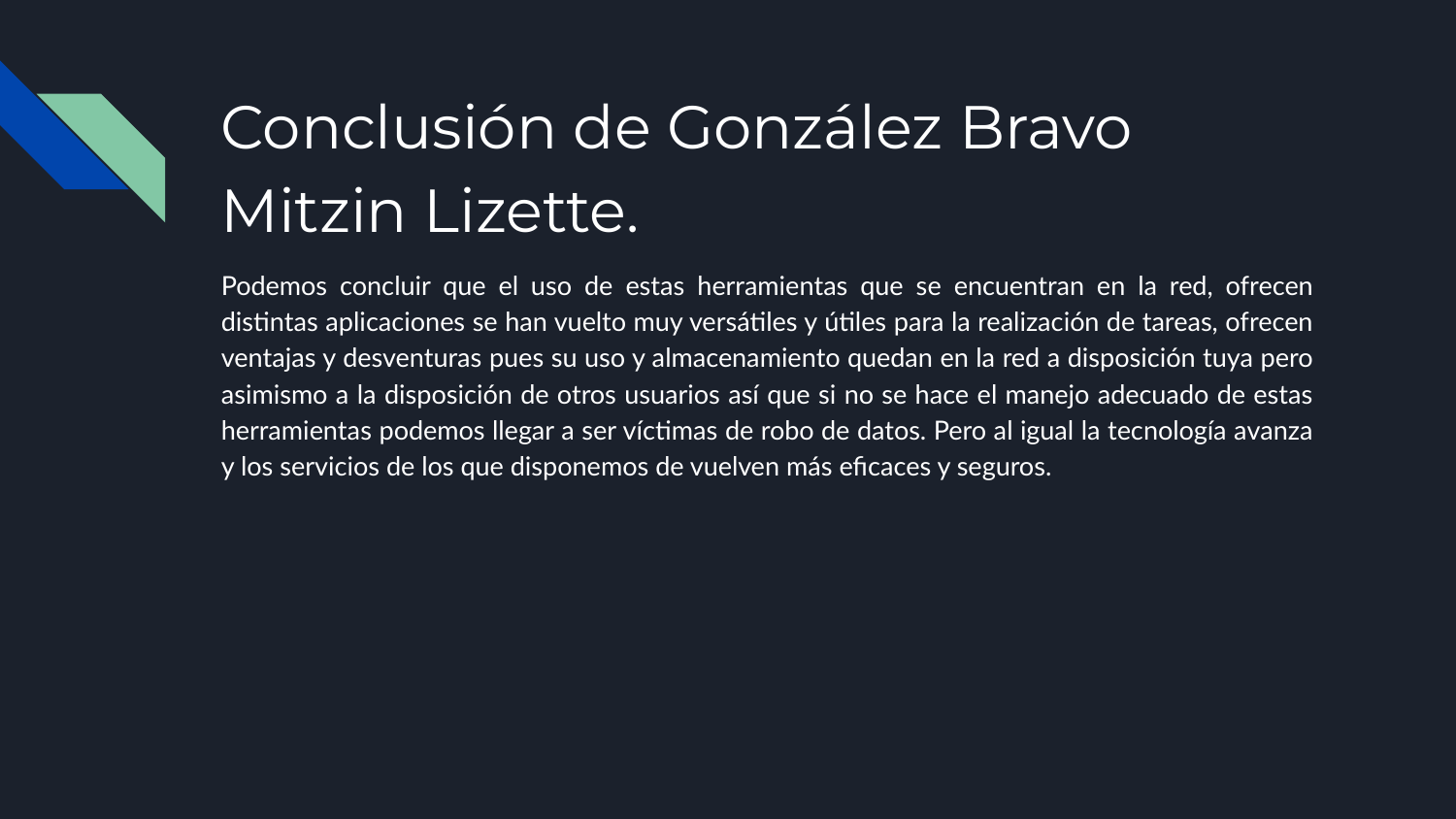

# Conclusión de González Bravo Mitzin Lizette.

Podemos concluir que el uso de estas herramientas que se encuentran en la red, ofrecen distintas aplicaciones se han vuelto muy versátiles y útiles para la realización de tareas, ofrecen ventajas y desventuras pues su uso y almacenamiento quedan en la red a disposición tuya pero asimismo a la disposición de otros usuarios así que si no se hace el manejo adecuado de estas herramientas podemos llegar a ser víctimas de robo de datos. Pero al igual la tecnología avanza y los servicios de los que disponemos de vuelven más eficaces y seguros.